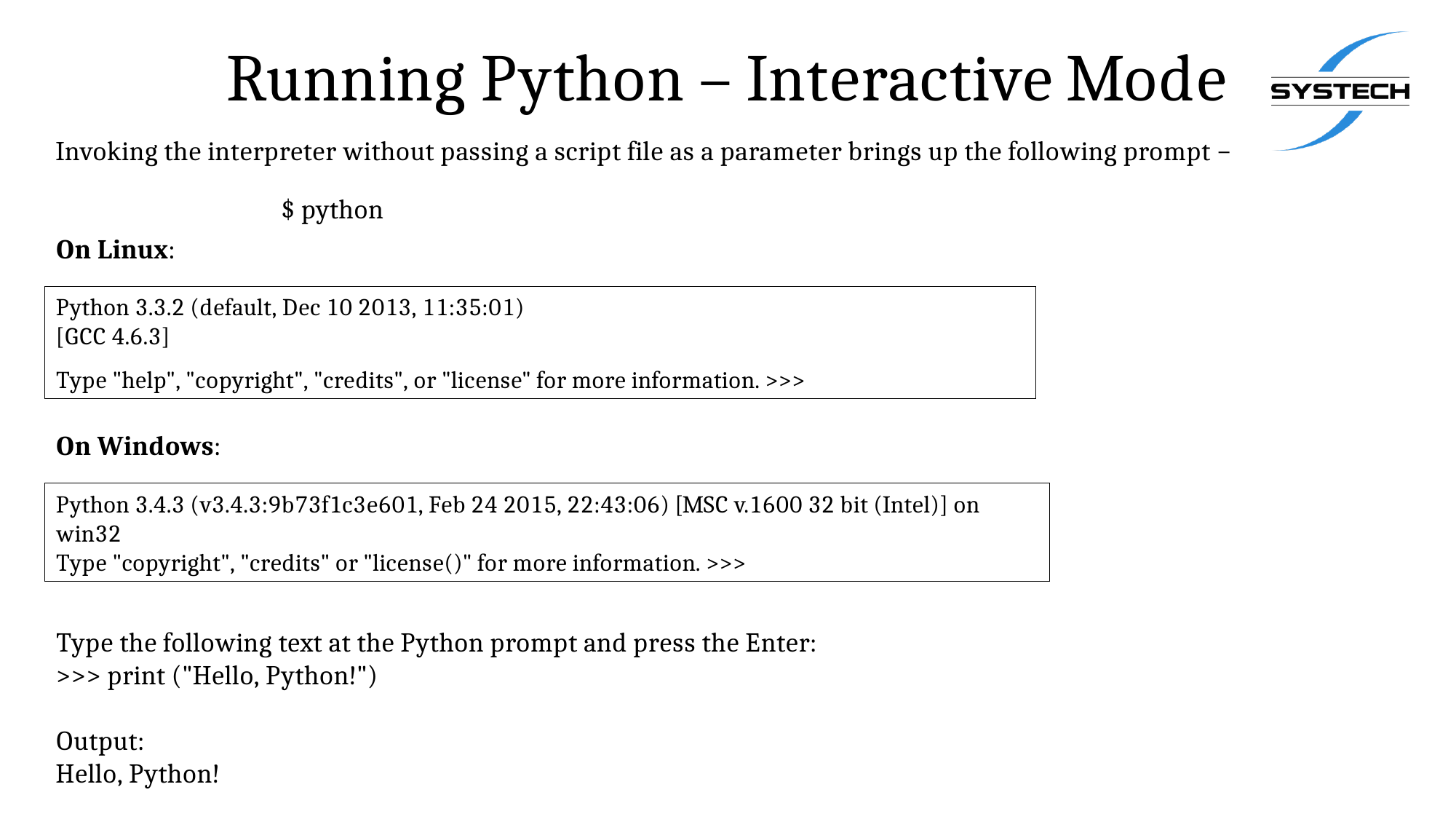

# Running Python – Interactive Mode
Invoking the interpreter without passing a script file as a parameter brings up the following prompt −

On Linux:

On Windows:

Type the following text at the Python prompt and press the Enter:
>>> print ("Hello, Python!")

Output:
Hello, Python!
$ python
Python 3.3.2 (default, Dec 10 2013, 11:35:01)
[GCC 4.6.3]
Type "help", "copyright", "credits", or "license" for more information. >>>
Python 3.4.3 (v3.4.3:9b73f1c3e601, Feb 24 2015, 22:43:06) [MSC v.1600 32 bit (Intel)] on win32
Type "copyright", "credits" or "license()" for more information. >>>